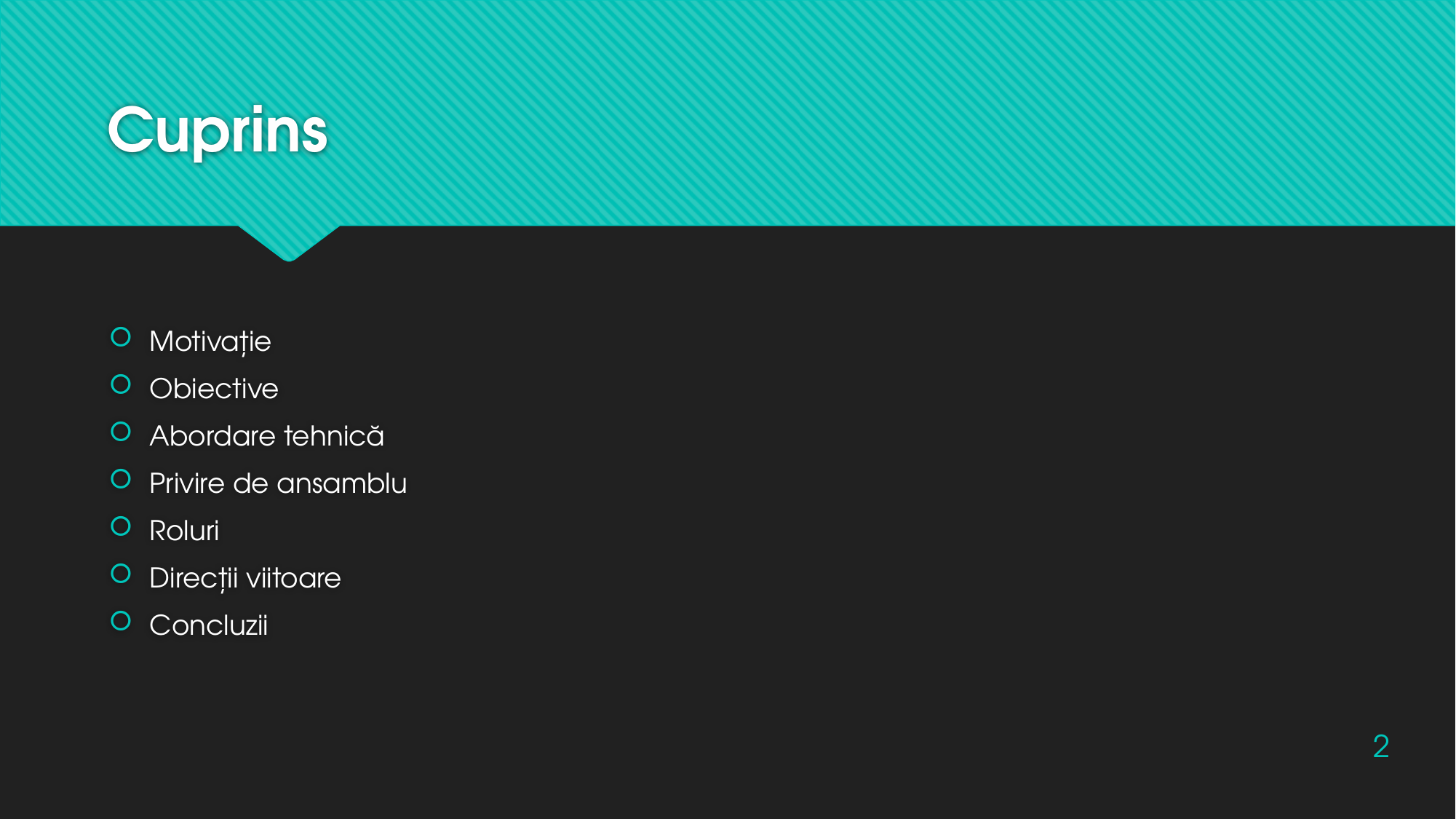

# Cuprins
Motivație
Obiective
Abordare tehnică
Privire de ansamblu
Roluri
Direcții viitoare
Concluzii
2